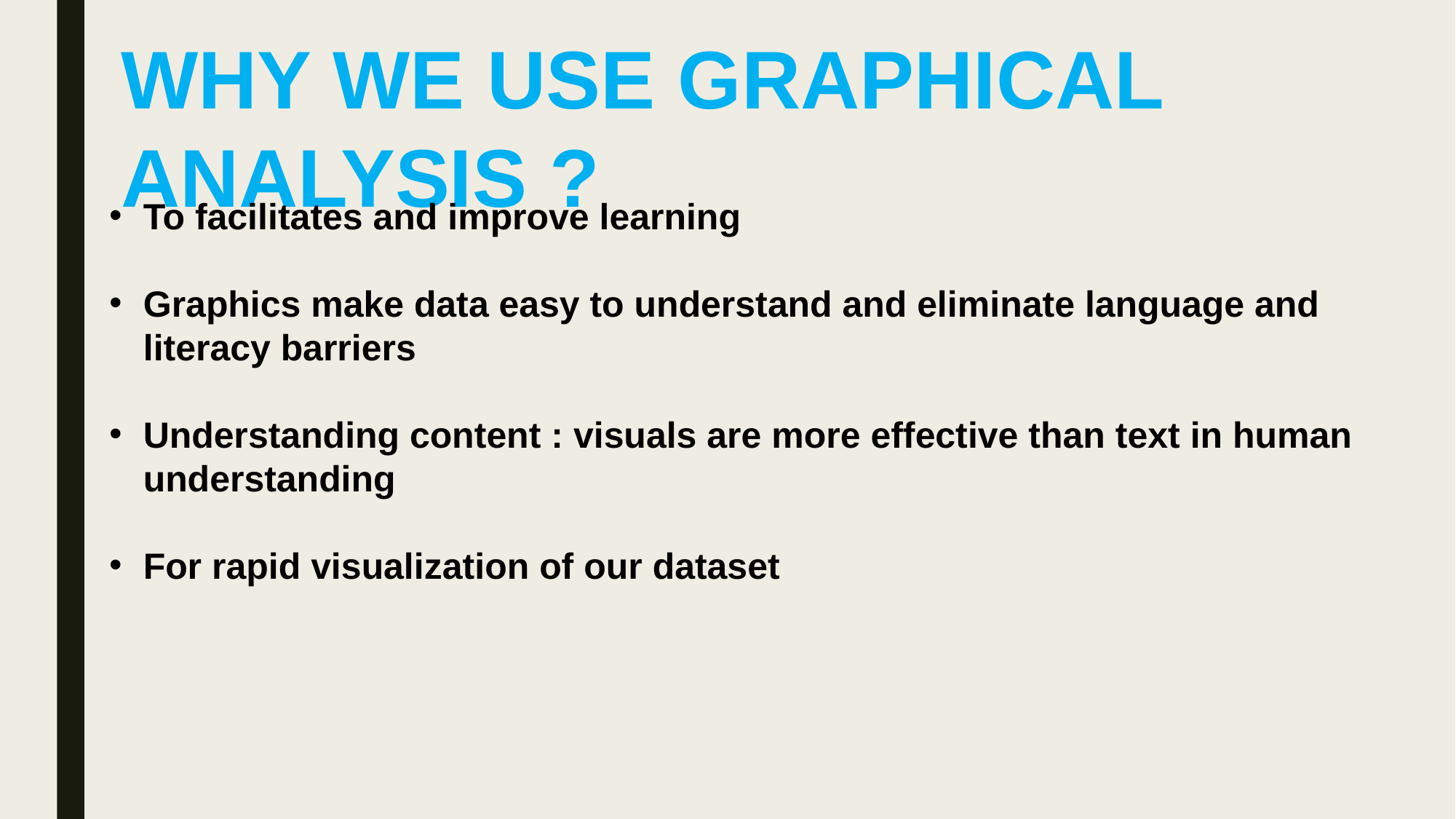

WHY WE USE GRAPHICAL ANALYSIS ?
To facilitates and improve learning

Graphics make data easy to understand and eliminate language and literacy barriers

Understanding content : visuals are more effective than text in human understanding

For rapid visualization of our dataset